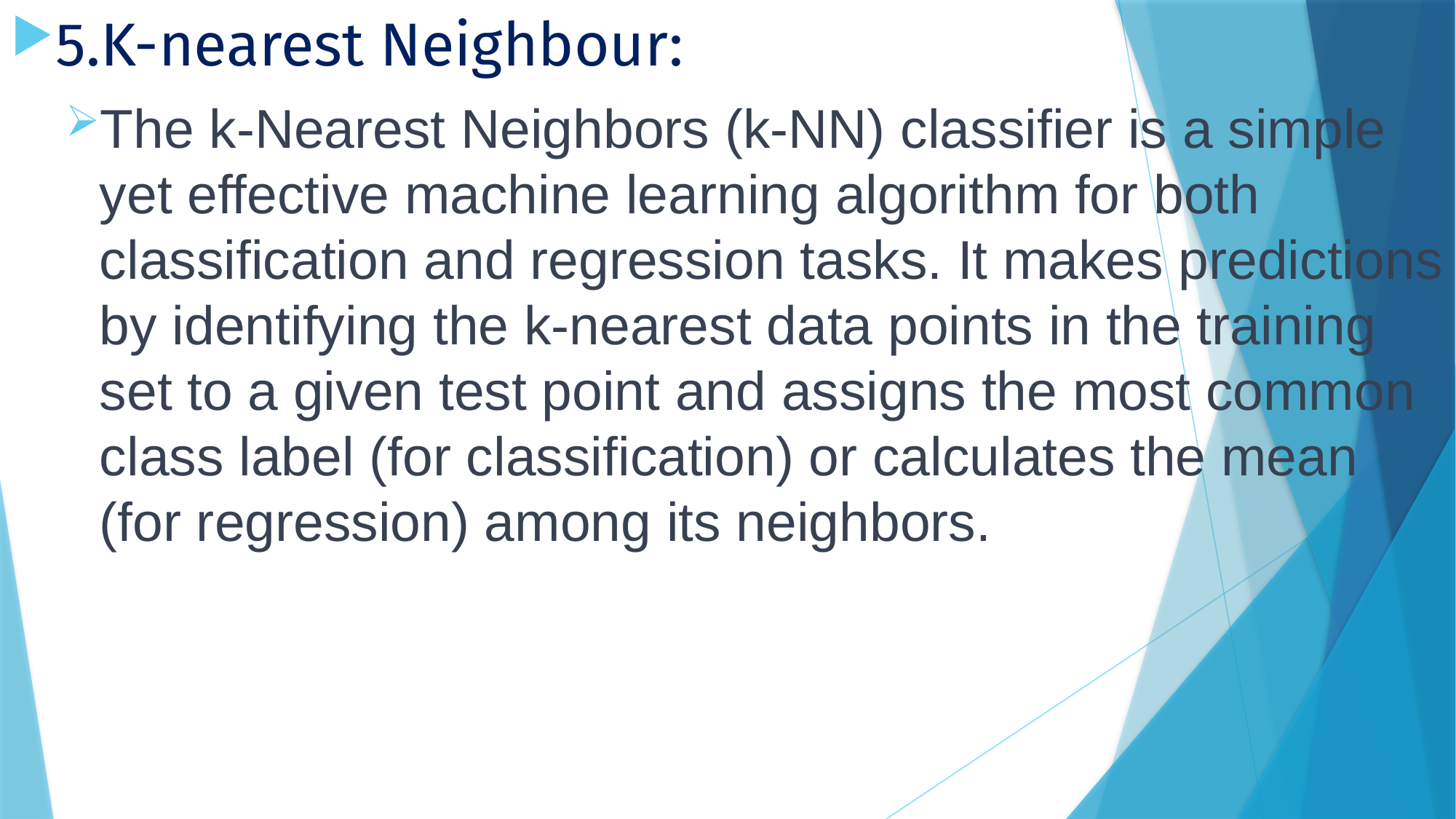

5.K-nearest Neighbour:
The k-Nearest Neighbors (k-NN) classifier is a simple yet effective machine learning algorithm for both classification and regression tasks. It makes predictions by identifying the k-nearest data points in the training set to a given test point and assigns the most common class label (for classification) or calculates the mean (for regression) among its neighbors.